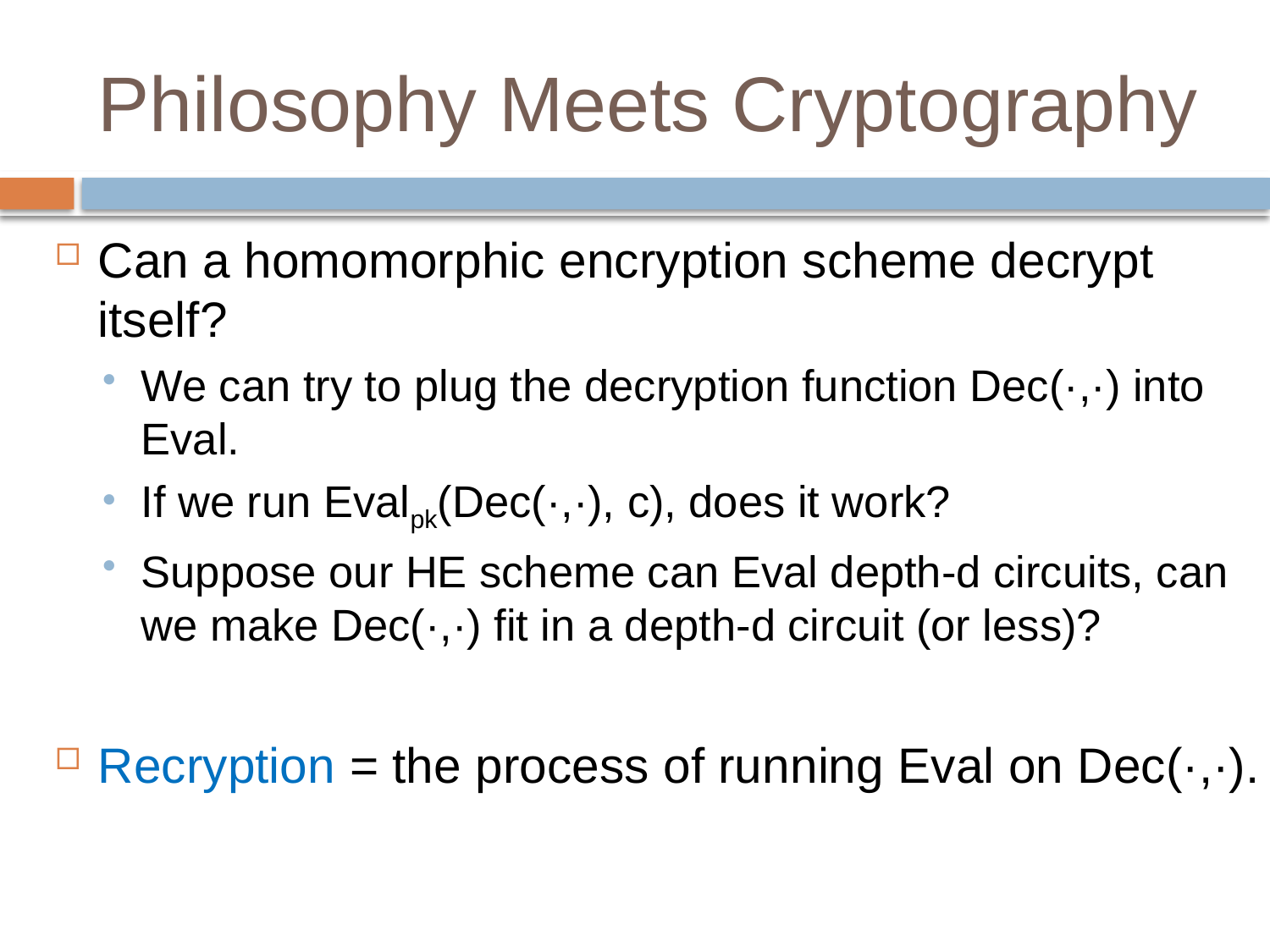

# Philosophy Meets Cryptography
Can a homomorphic encryption scheme decrypt itself?
We can try to plug the decryption function Dec(·,·) into Eval.
If we run Evalpk(Dec(·,·), c), does it work?
Suppose our HE scheme can Eval depth-d circuits, can we make Dec(·,·) fit in a depth-d circuit (or less)?

Recryption = the process of running Eval on Dec(·,·).